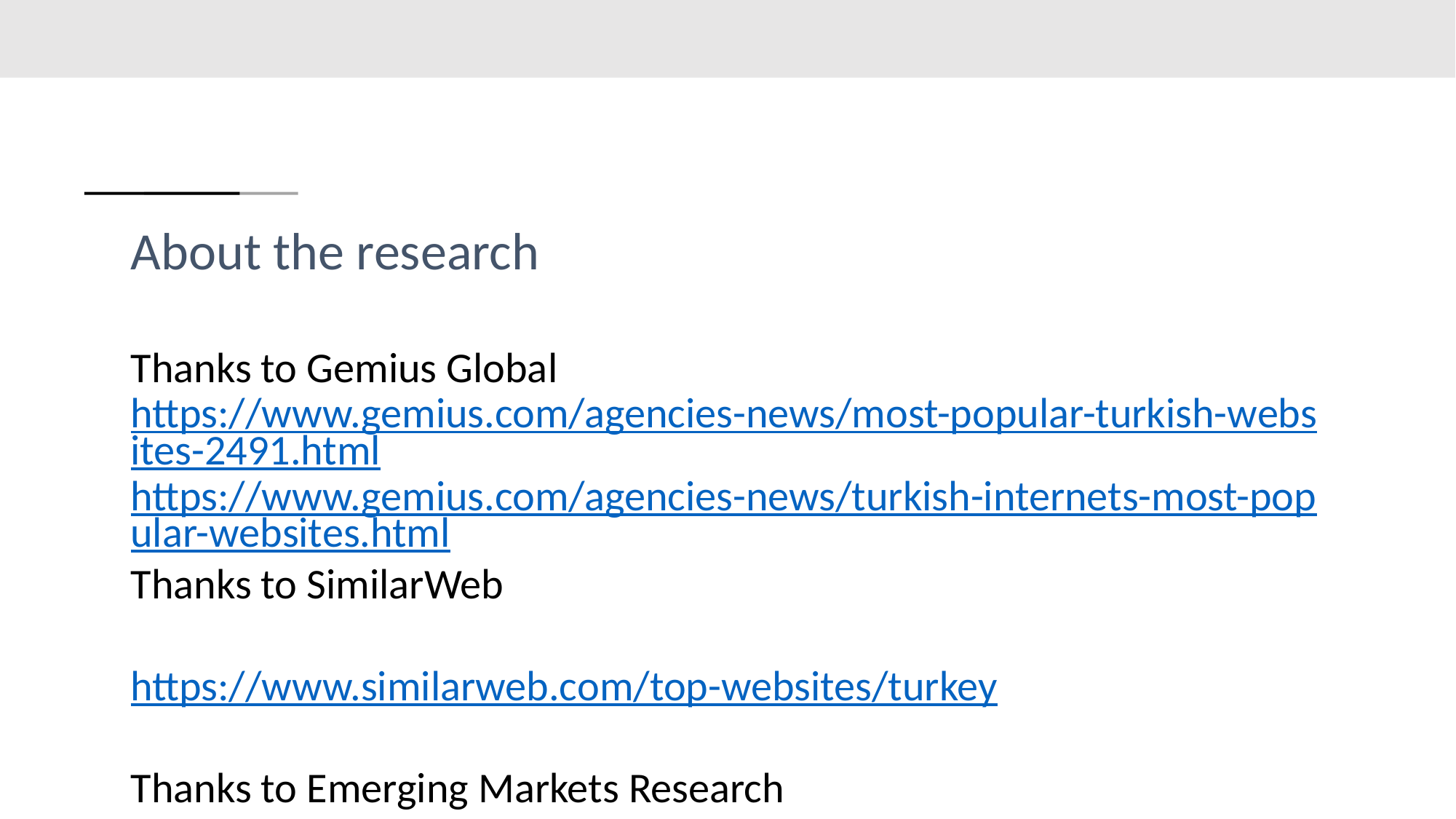

# About the research
Thanks to Gemius Global
https://www.gemius.com/agencies-news/most-popular-turkish-websites-2491.html
https://www.gemius.com/agencies-news/turkish-internets-most-popular-websites.html
Thanks to SimilarWeb

https://www.similarweb.com/top-websites/turkey

Thanks to Emerging Markets Research

http://emerging-markets-research.hktdc.com/business-news/article/Turkey/5-2-The-Turkish-consumer-profile.htm